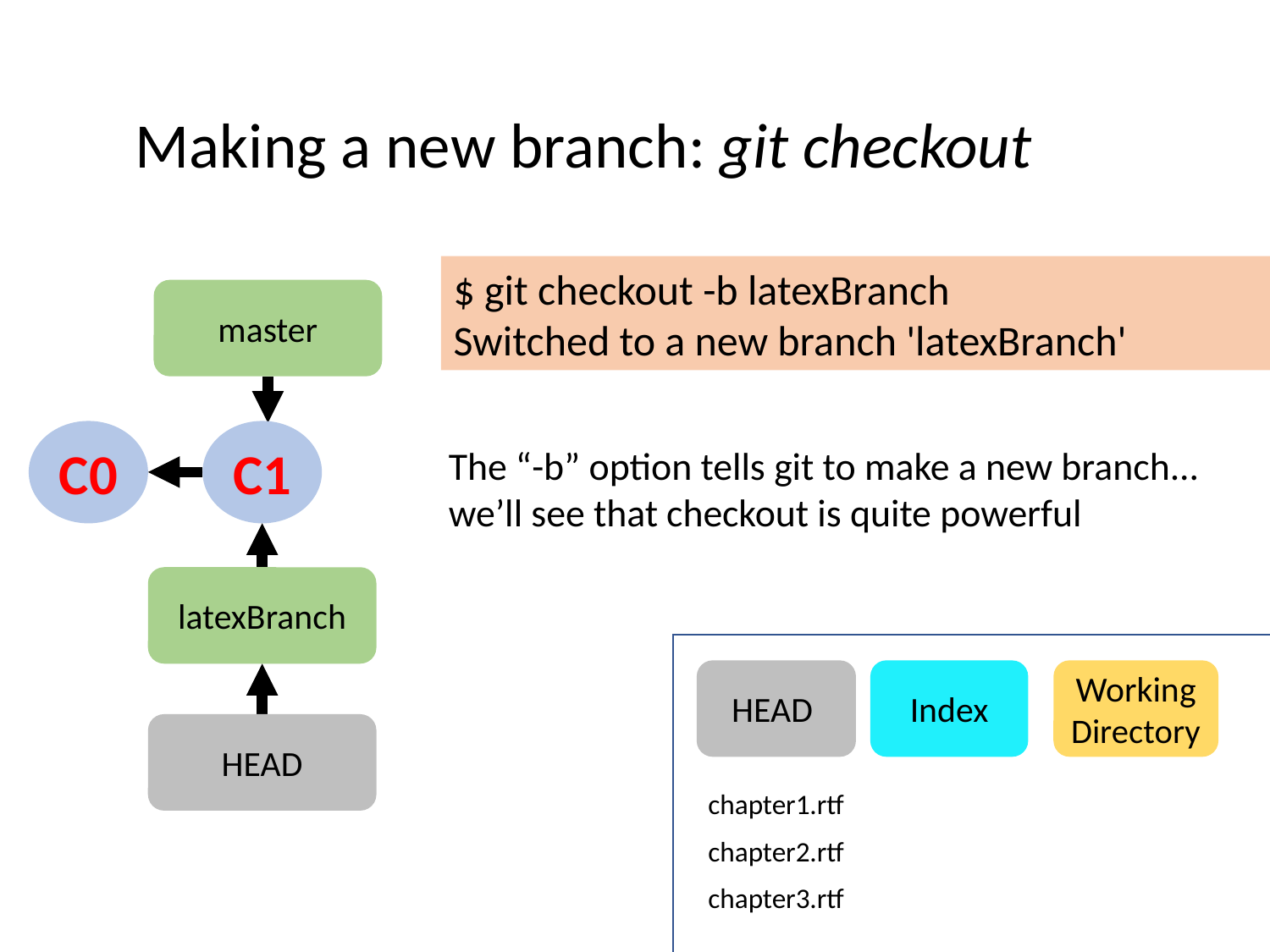

Making a new branch: git checkout
$ git checkout -b latexBranch
Switched to a new branch 'latexBranch'
master
C0
C1
The “-b” option tells git to make a new branch... we’ll see that checkout is quite powerful
latexBranch

HEAD
Index
Working Directory
HEAD
chapter1.rtf
chapter2.rtf
chapter3.rtf